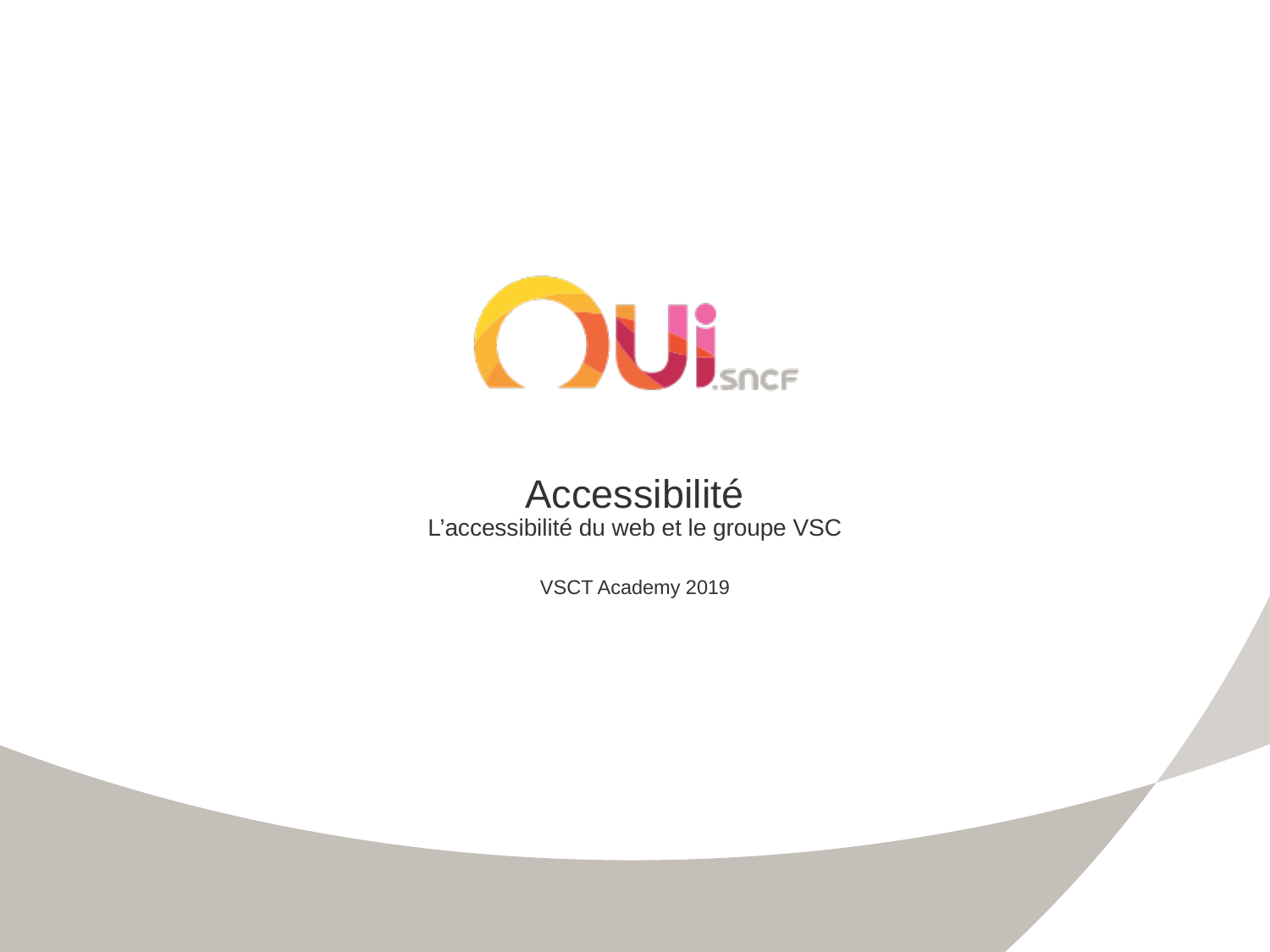

# Accessibilité
L’accessibilité du web et le groupe VSC
VSCT Academy 2019